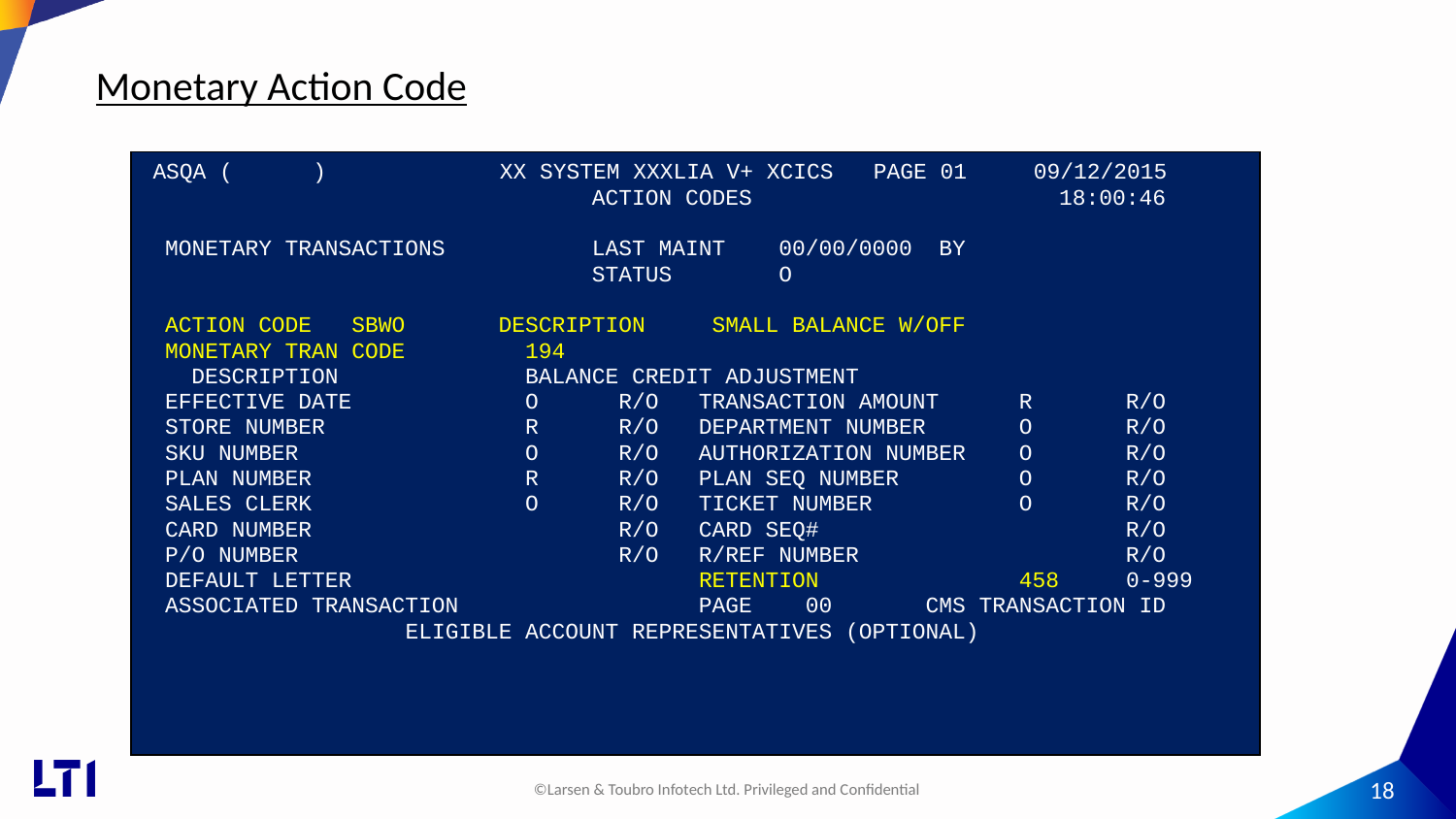

Monetary Action Code

| ASQA ( ) XX SYSTEM XXXLIA V+ XCICS PAGE 01 09/12/2015 ACTION CODES 18:00:46 MONETARY TRANSACTIONS LAST MAINT 00/00/0000 BY STATUS O ACTION CODE SBWO DESCRIPTION SMALL BALANCE W/OFF MONETARY TRAN CODE 194 DESCRIPTION BALANCE CREDIT ADJUSTMENT EFFECTIVE DATE O R/O TRANSACTION AMOUNT R R/O STORE NUMBER R R/O DEPARTMENT NUMBER O R/O SKU NUMBER O R/O AUTHORIZATION NUMBER O R/O PLAN NUMBER R R/O PLAN SEQ NUMBER O R/O SALES CLERK O R/O TICKET NUMBER O R/O CARD NUMBER R/O CARD SEQ# R/O P/O NUMBER R/O R/REF NUMBER R/O DEFAULT LETTER RETENTION 458 0-999 ASSOCIATED TRANSACTION PAGE 00 CMS TRANSACTION ID ELIGIBLE ACCOUNT REPRESENTATIVES (OPTIONAL) |
| --- |